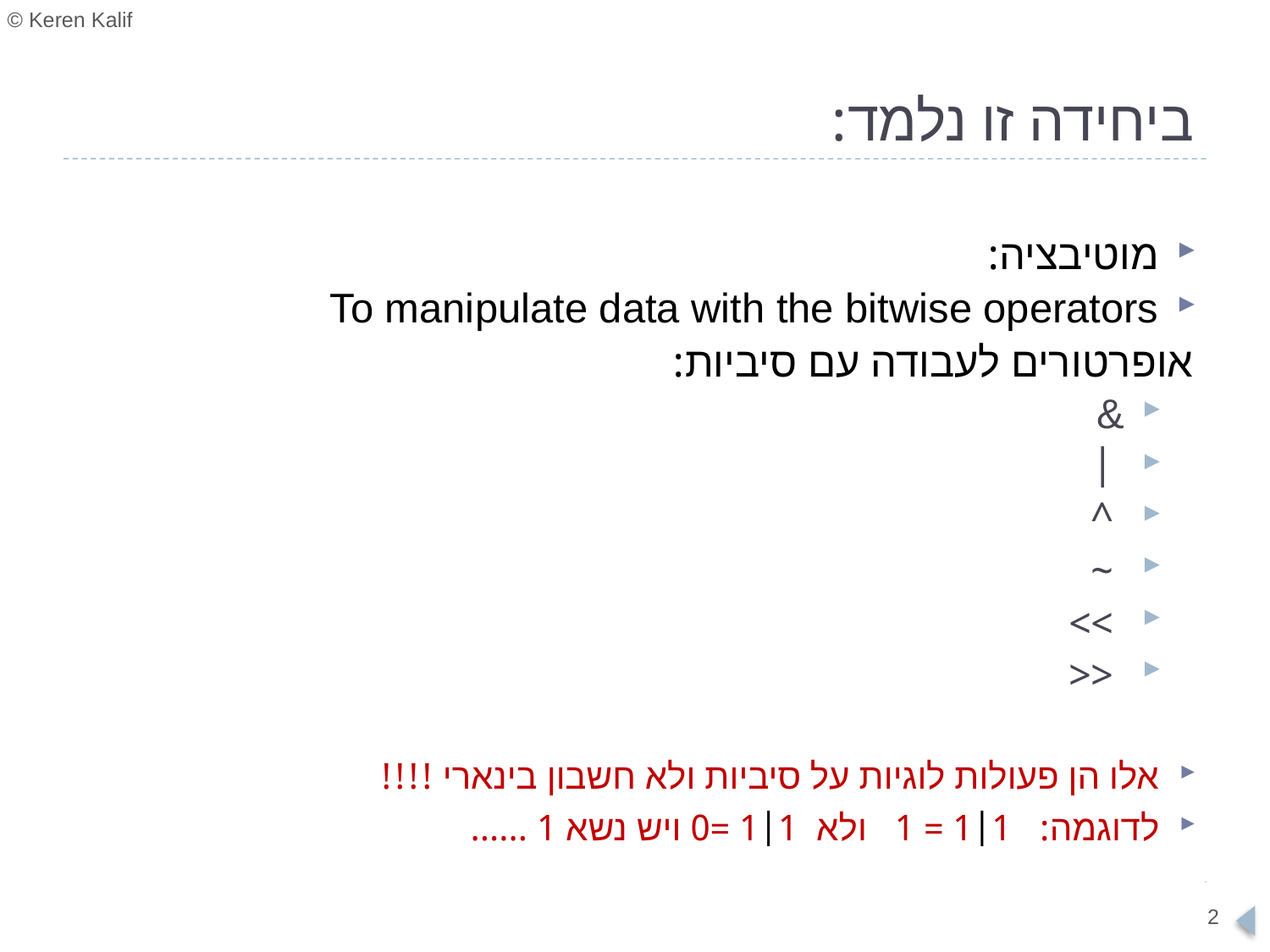

# ביחידה זו נלמד:

מוטיבציה:
To manipulate data with the bitwise operators
אופרטורים לעבודה עם סיביות:
&
 |
 ^
 ~
 >>
 <<

אלו הן פעולות לוגיות על סיביות ולא חשבון בינארי !!!!
לדוגמה:   1|1 = 1   ולא  1|1 =0 ויש נשא 1 ......